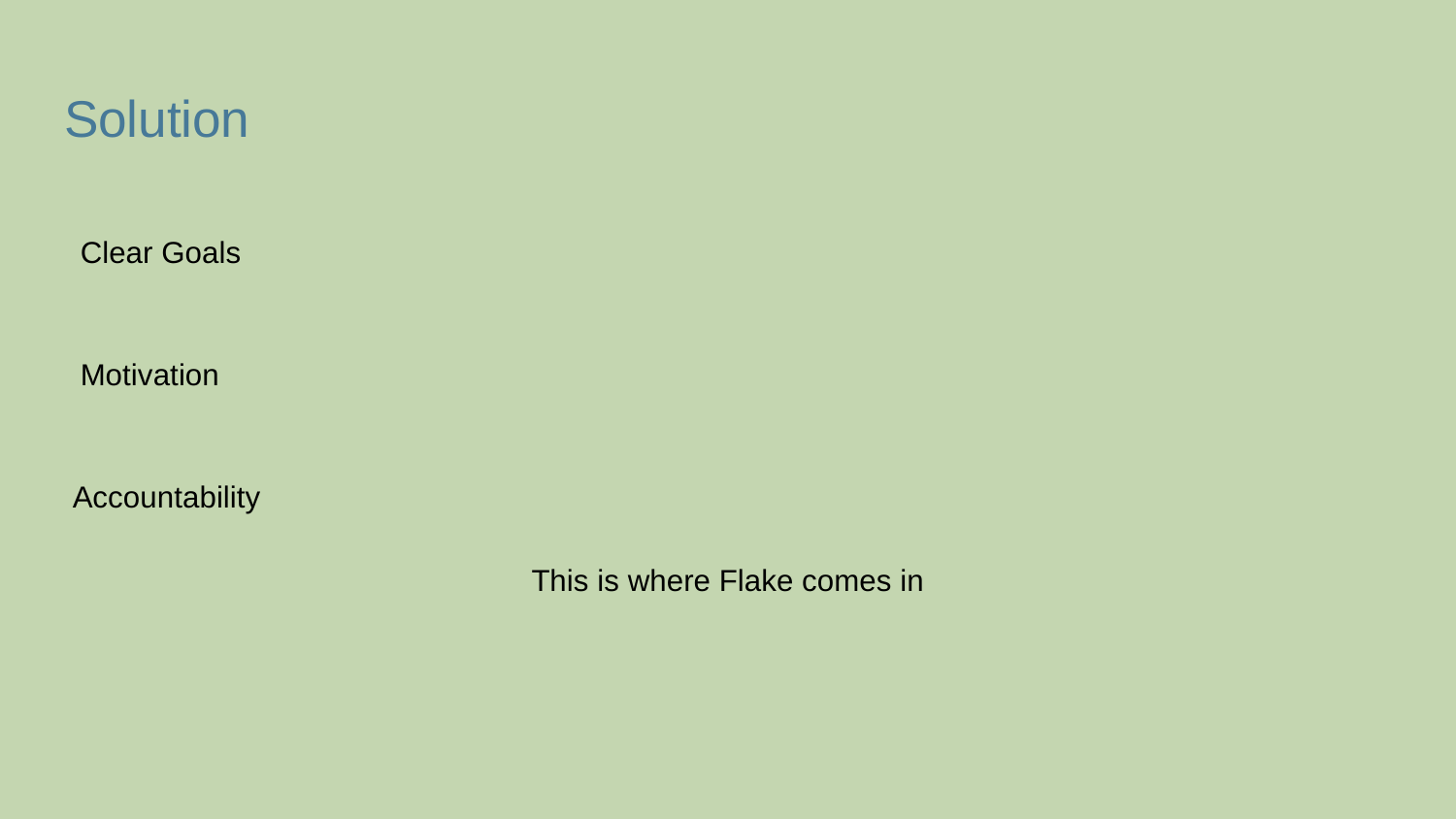

# Solution
Clear Goals
Motivation
Accountability
This is where Flake comes in